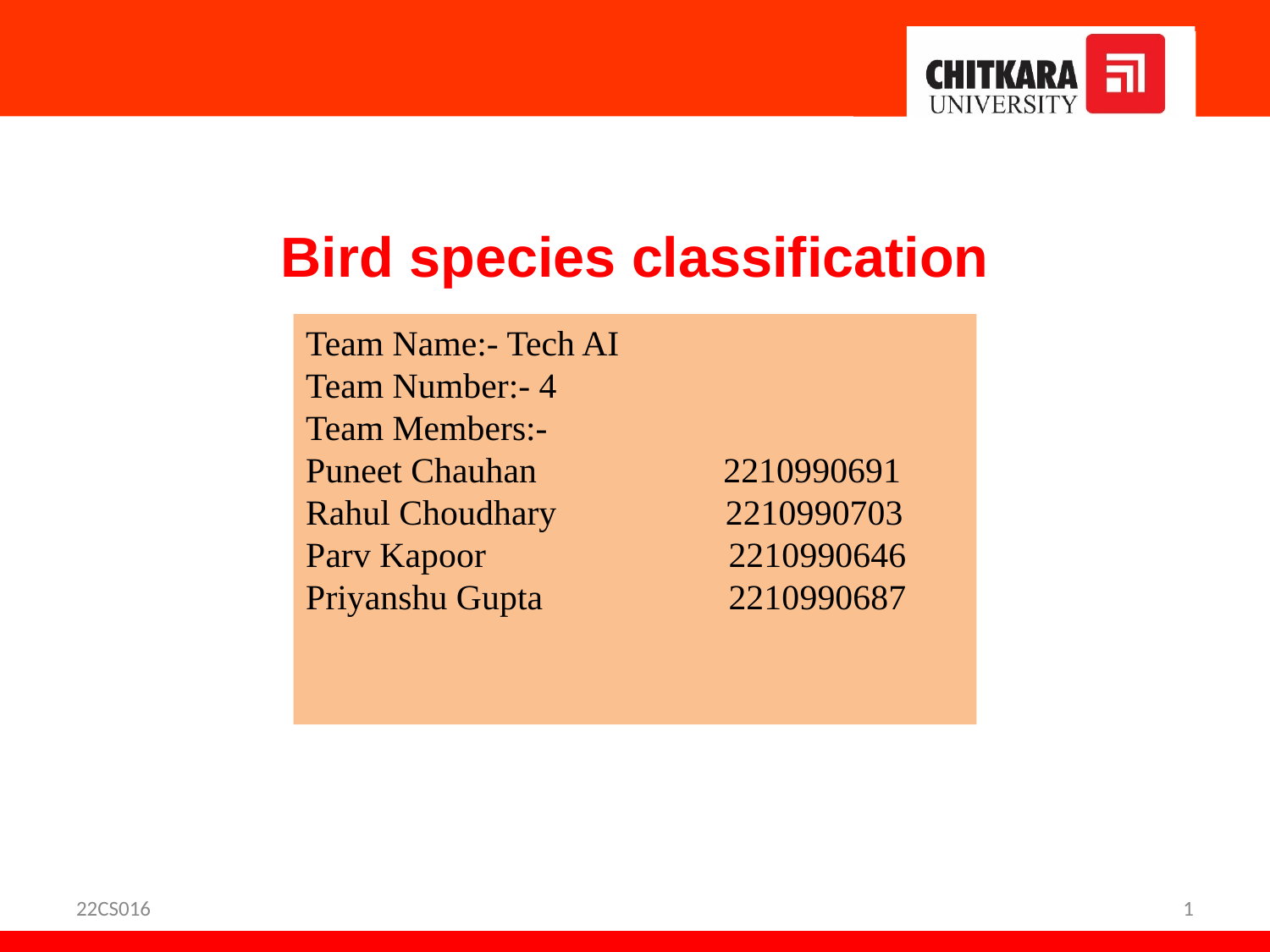

Bird species classification

Team Name:- Tech AI
Team Number:- 4
Team Members:-
Puneet Chauhan                     2210990691
Rahul Choudhary                   2210990703
Parv Kapoor	                   2210990646
Priyanshu Gupta	                   2210990687

22CS016
1